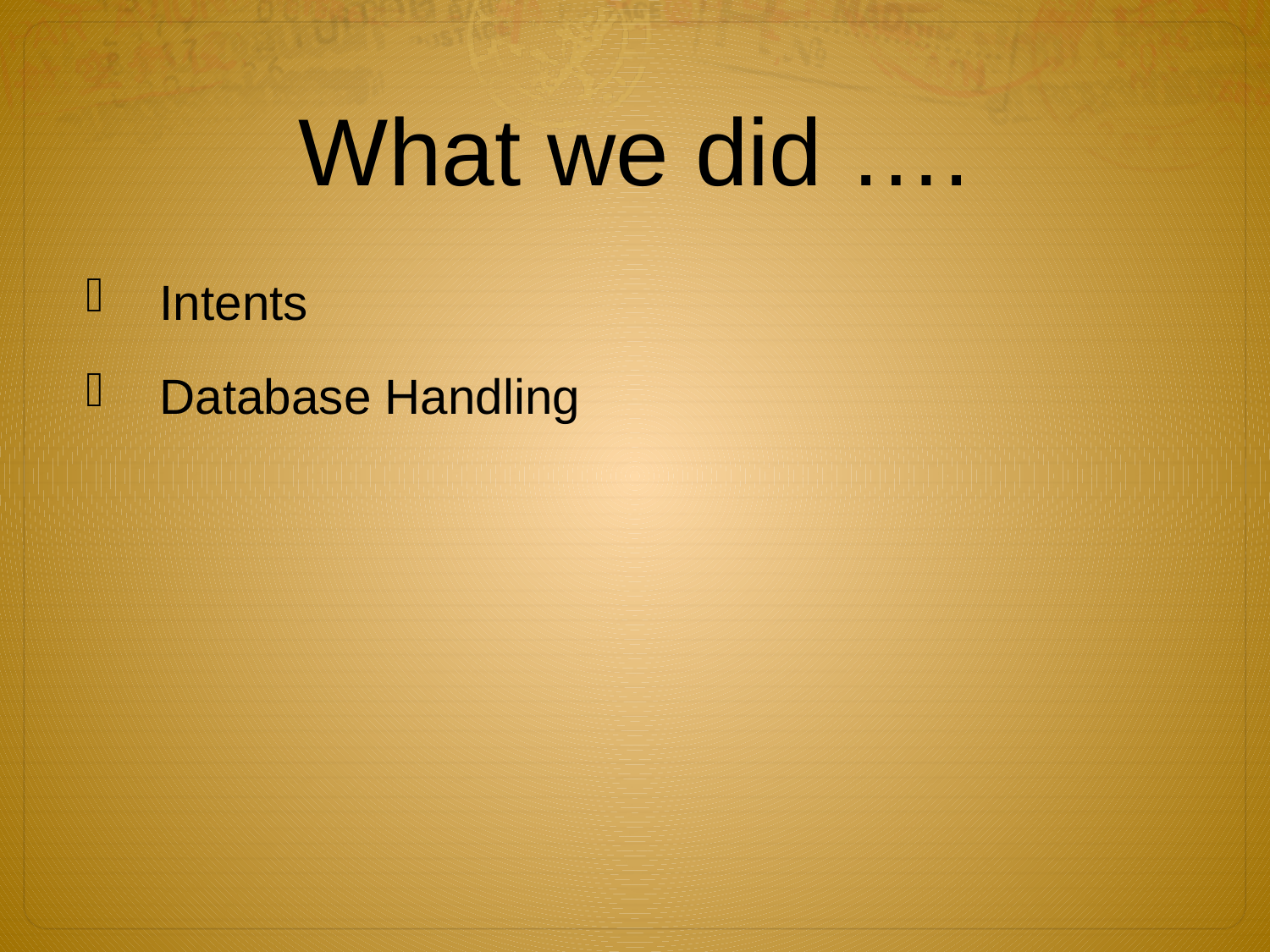

What we did ….
Intents
Database Handling